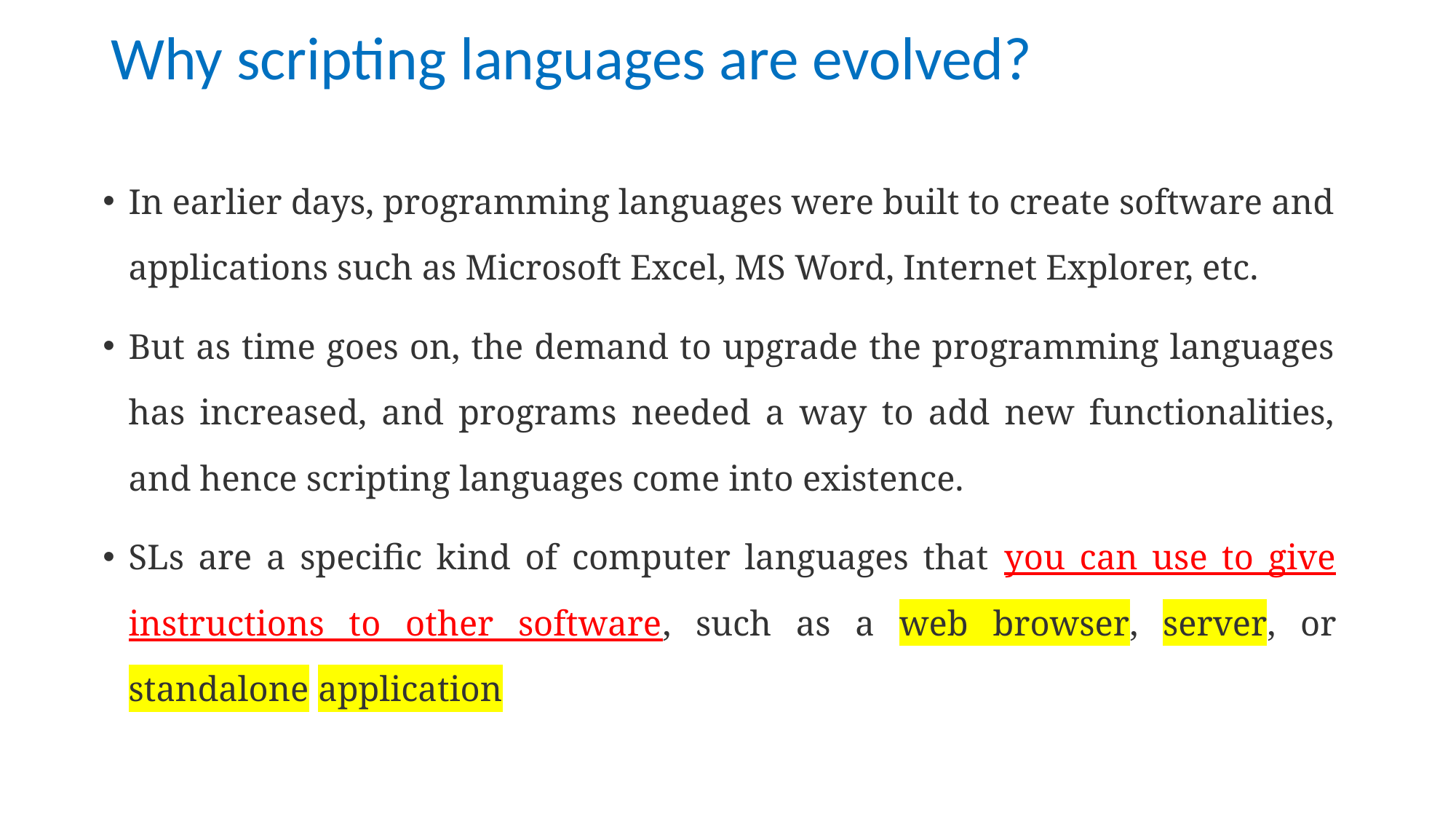

# Why scripting languages are evolved?
In earlier days, programming languages were built to create software and applications such as Microsoft Excel, MS Word, Internet Explorer, etc.
But as time goes on, the demand to upgrade the programming languages has increased, and programs needed a way to add new functionalities, and hence scripting languages come into existence.
SLs are a specific kind of computer languages that you can use to give instructions to other software, such as a web browser, server, or standalone application